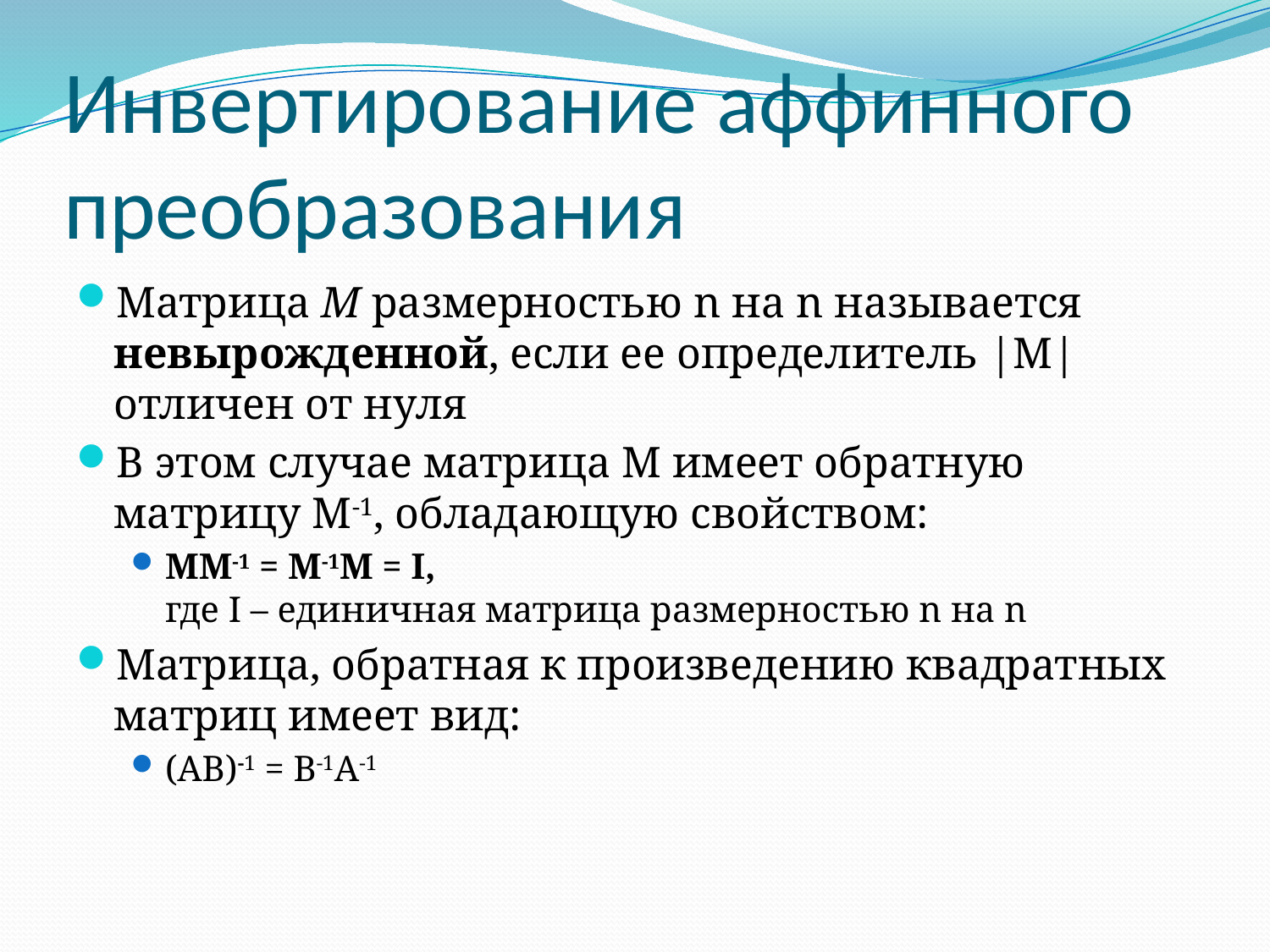

# Инвертирование аффинного преобразования
Матрица M размерностью n на n называется невырожденной, если ее определитель |M| отличен от нуля
В этом случае матрица M имеет обратную матрицу M-1, обладающую свойством:
MM-1 = M-1M = I,
где I – единичная матрица размерностью n на n
Матрица, обратная к произведению квадратных матриц имеет вид:
(AB)-1 = B-1A-1